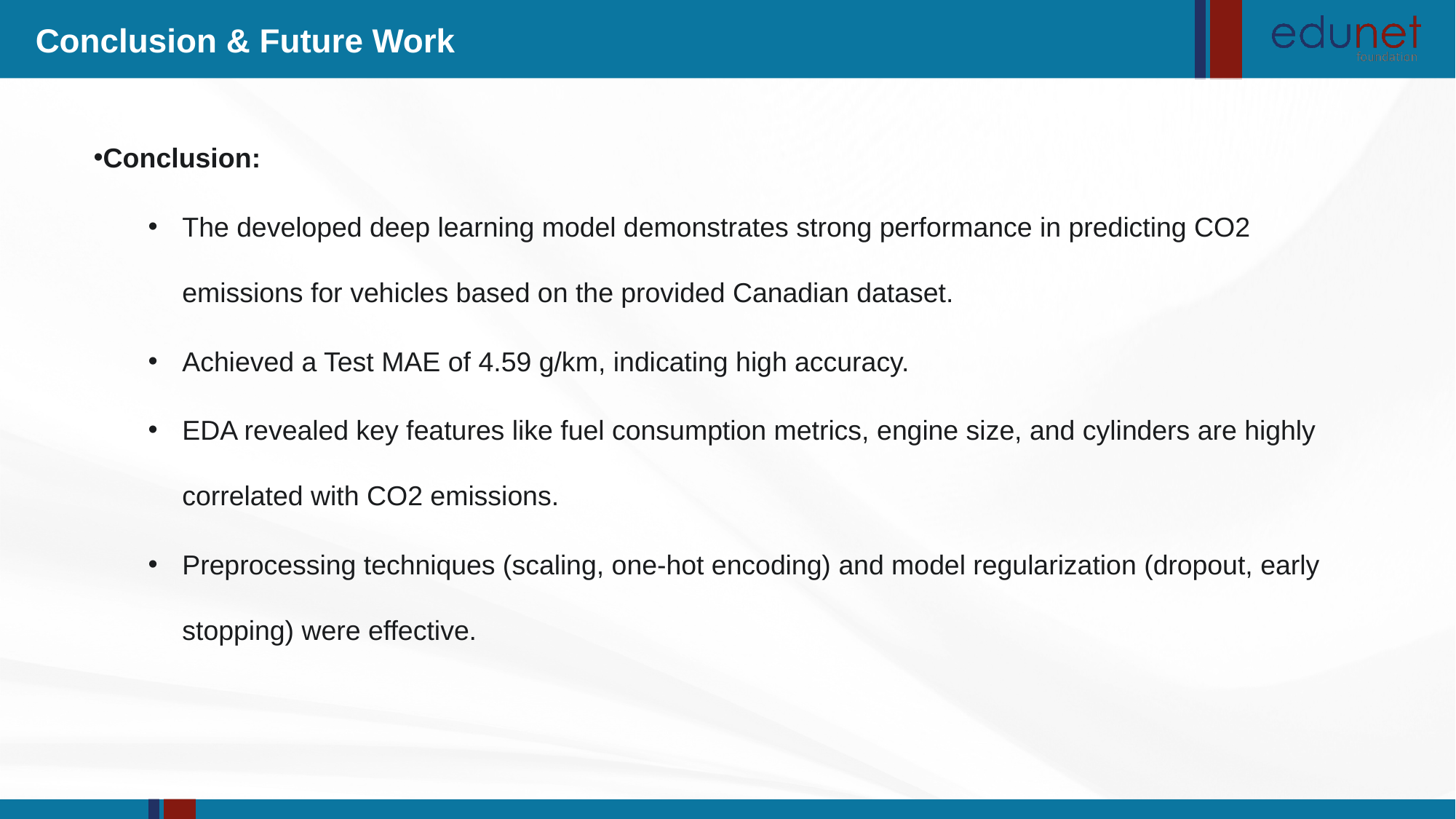

Conclusion & Future Work
Conclusion:
The developed deep learning model demonstrates strong performance in predicting CO2 emissions for vehicles based on the provided Canadian dataset.
Achieved a Test MAE of 4.59 g/km, indicating high accuracy.
EDA revealed key features like fuel consumption metrics, engine size, and cylinders are highly correlated with CO2 emissions.
Preprocessing techniques (scaling, one-hot encoding) and model regularization (dropout, early stopping) were effective.